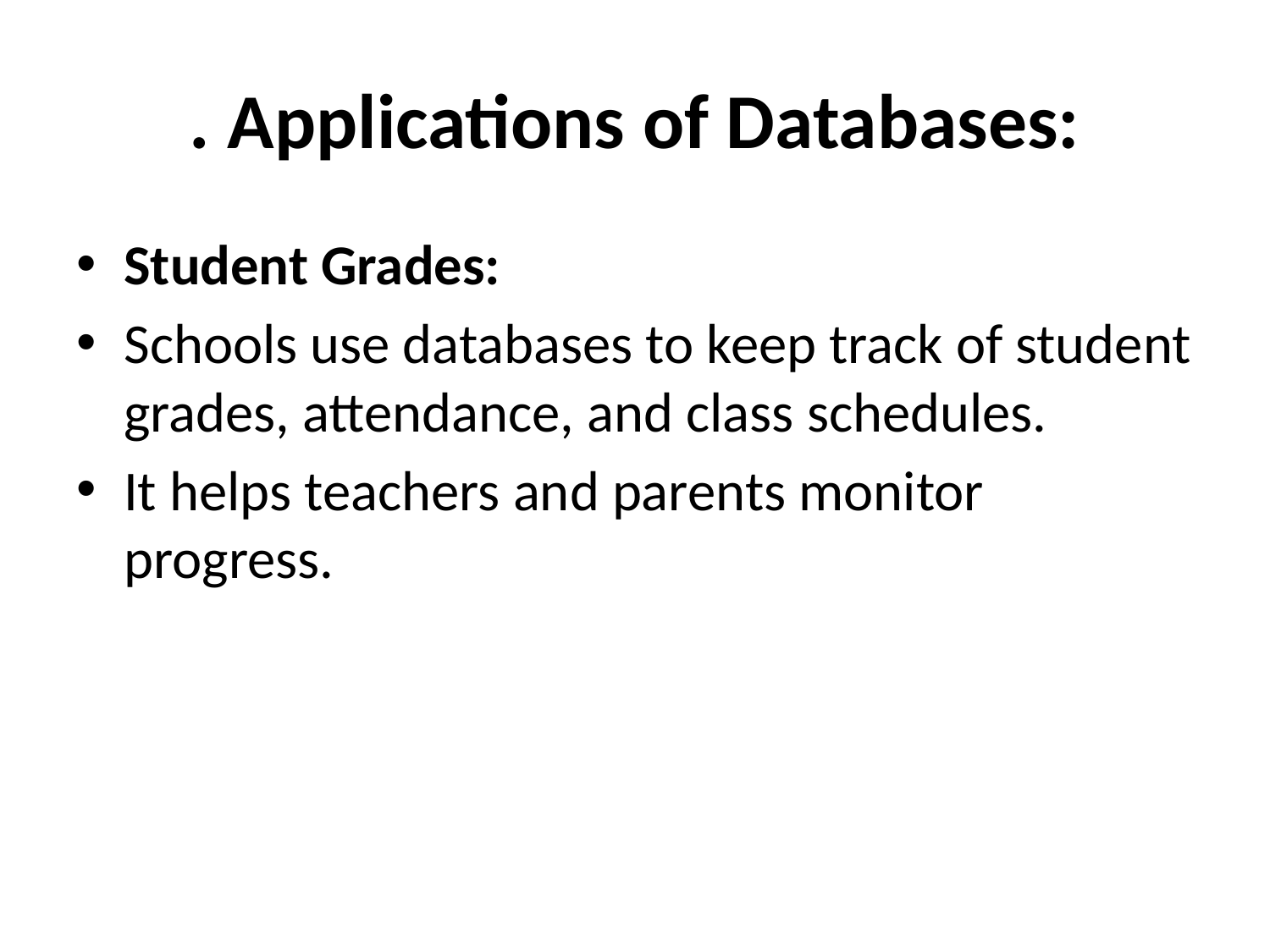

# . Applications of Databases:
Student Grades:
Schools use databases to keep track of student grades, attendance, and class schedules.
It helps teachers and parents monitor progress.